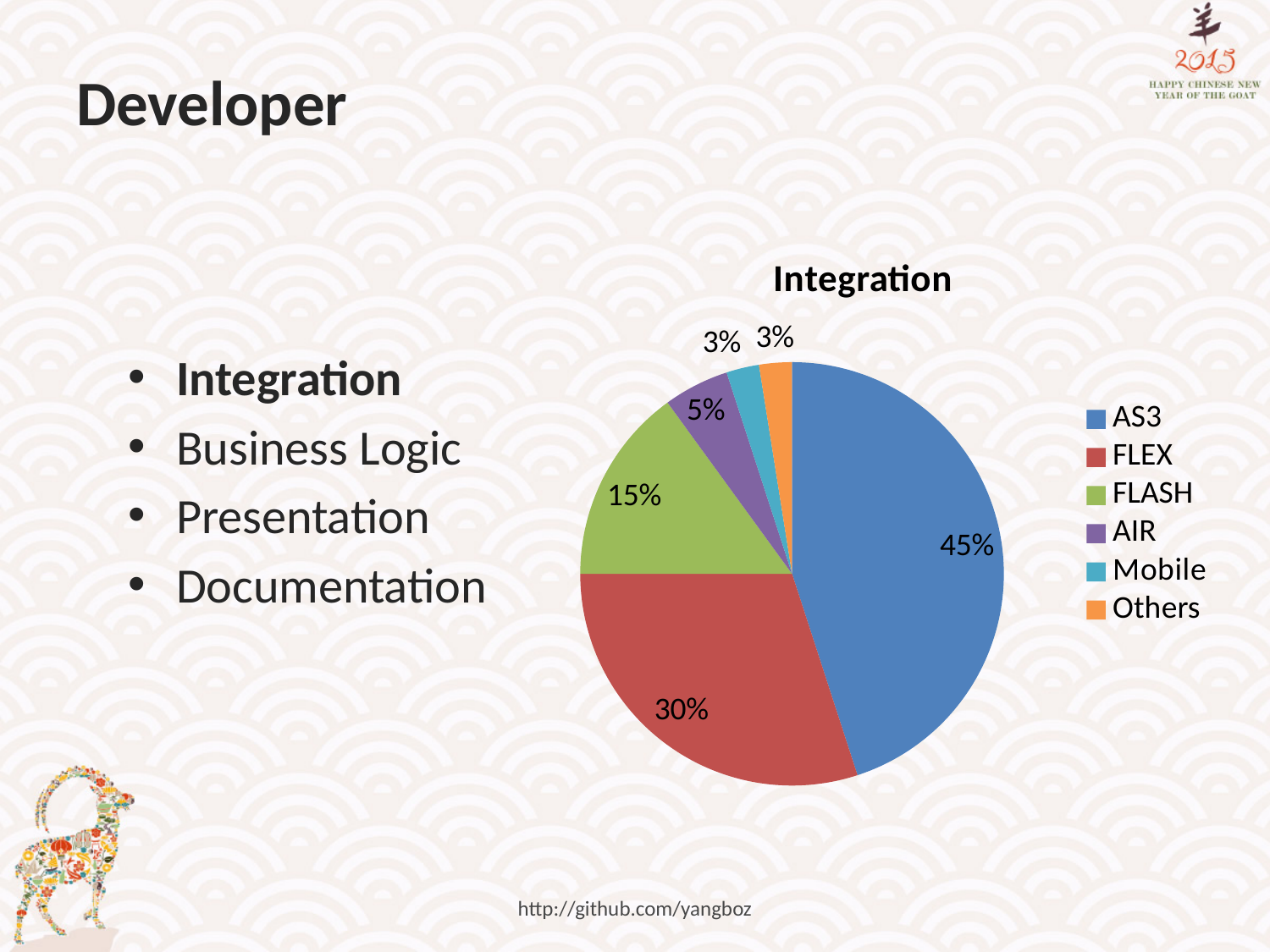

# Developer

### Chart: Integration

| Category | Series 1 |
|---|---|
| AS3 | 45.0 |
| FLEX | 30.0 |
| FLASH | 15.0 |
| AIR | 5.0 |
| Mobile | 2.5 |
| Others | 2.5 |
Integration
Business Logic
Presentation
Documentation
http://github.com/yangboz